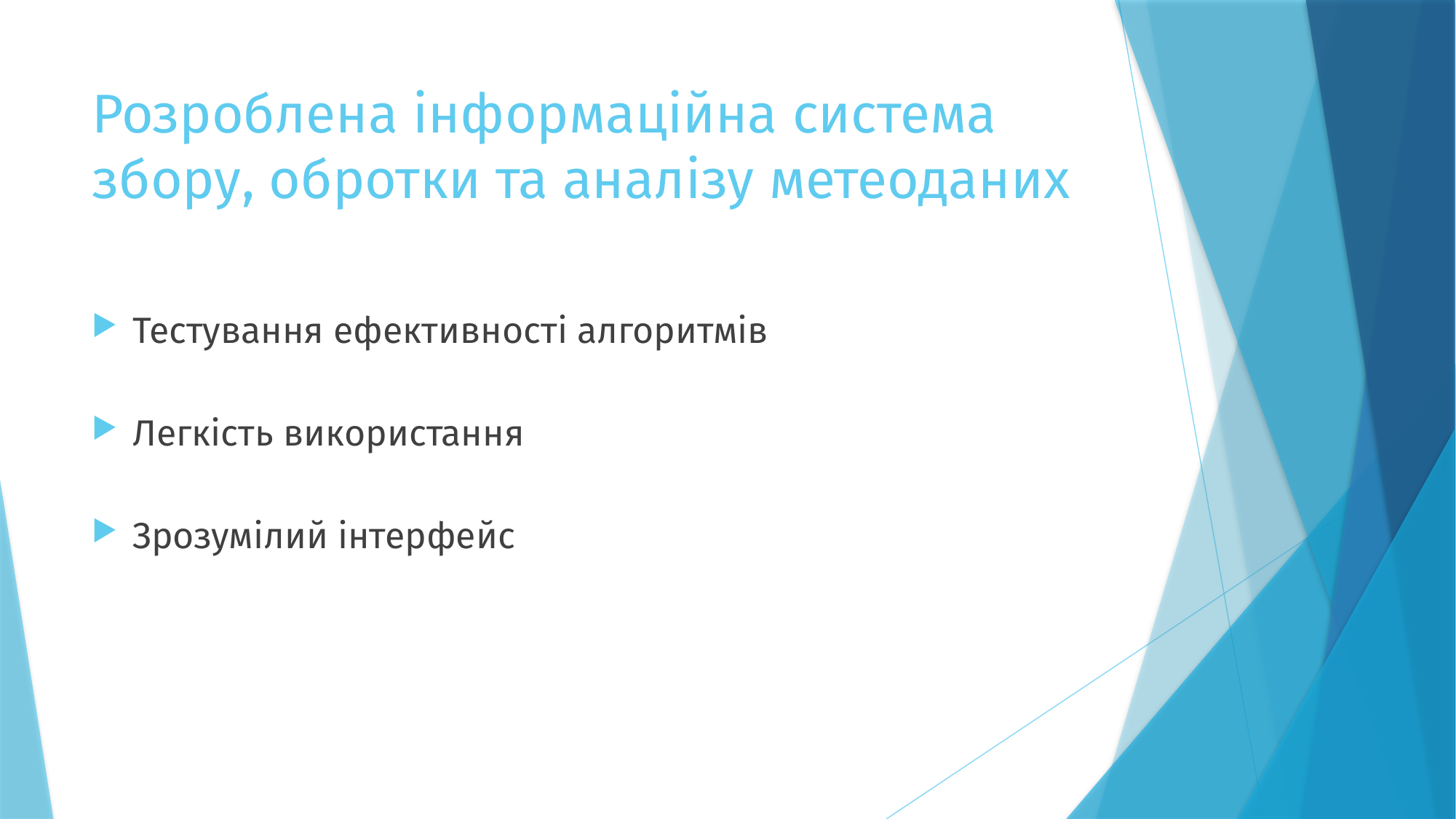

# Розроблена інформаційна система збору, обротки та аналізу метеоданих
Тестування ефективності алгоритмів
Легкість використання
Зрозумілий інтерфейс